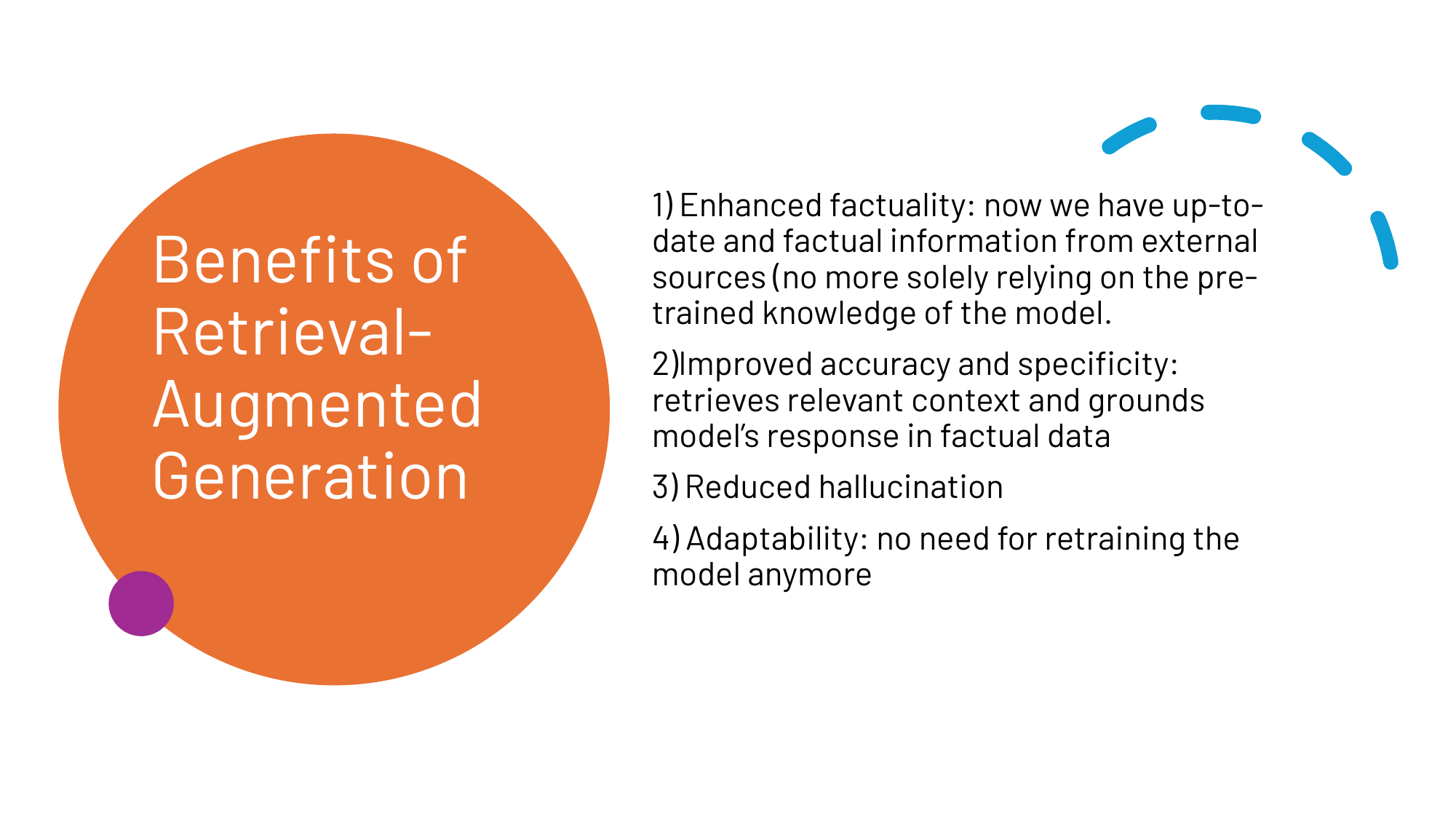

# Benefits of Retrieval-Augmented Generation
1) Enhanced factuality: now we have up-to-date and factual information from external sources (no more solely relying on the pre-trained knowledge of the model.
2)Improved accuracy and specificity: retrieves relevant context and grounds model’s response in factual data
3) Reduced hallucination
4) Adaptability: no need for retraining the model anymore